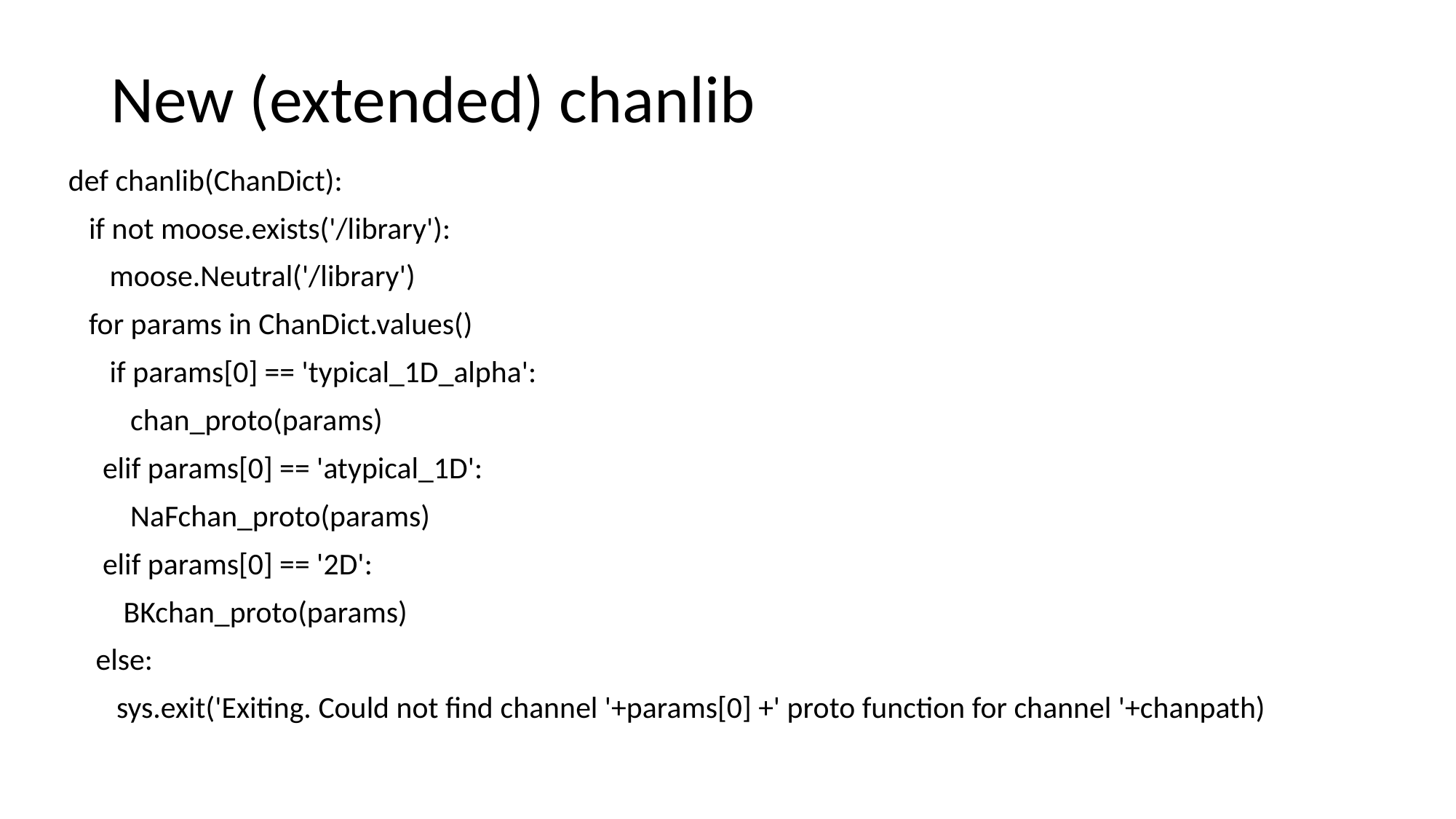

# New (extended) chanlib
def chanlib(ChanDict):
   if not moose.exists('/library'):
      moose.Neutral('/library')
   for params in ChanDict.values()
      if params[0] == 'typical_1D_alpha':
         chan_proto(params)
     elif params[0] == 'atypical_1D':
         NaFchan_proto(params)
     elif params[0] == '2D':
        BKchan_proto(params)
    else:
       sys.exit('Exiting. Could not find channel '+params[0] +' proto function for channel '+chanpath)